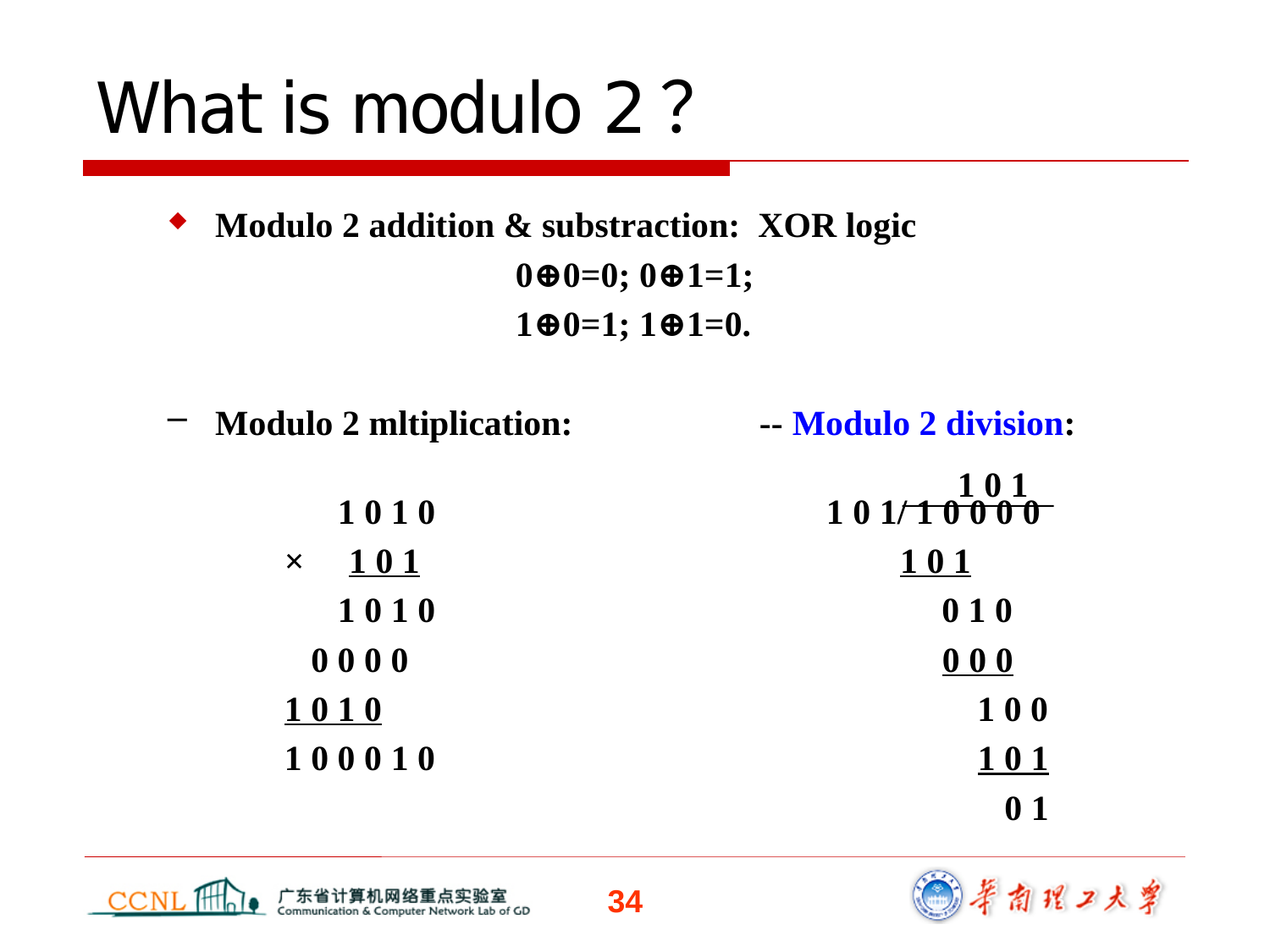

What is modulo 2？
Modulo 2 addition & substraction:  XOR logic
                                0⊕0=0; 0⊕1=1;
                                1⊕0=1; 1⊕1=0.

Modulo 2 mltiplication:                     -- Modulo 2 division:

            1 0 1 0                                            1 0 1/ 1 0 0 0 0
      ×     1 0 1                                                      1 0 1
            1 0 1 0                                                         0 1 0
         0 0 0 0                                                            0 0 0
      1 0 1 0                                                                   1 0 0
      1 0 0 0 1 0                                                             1 0 1
                                                                                       0 1
1 0 1